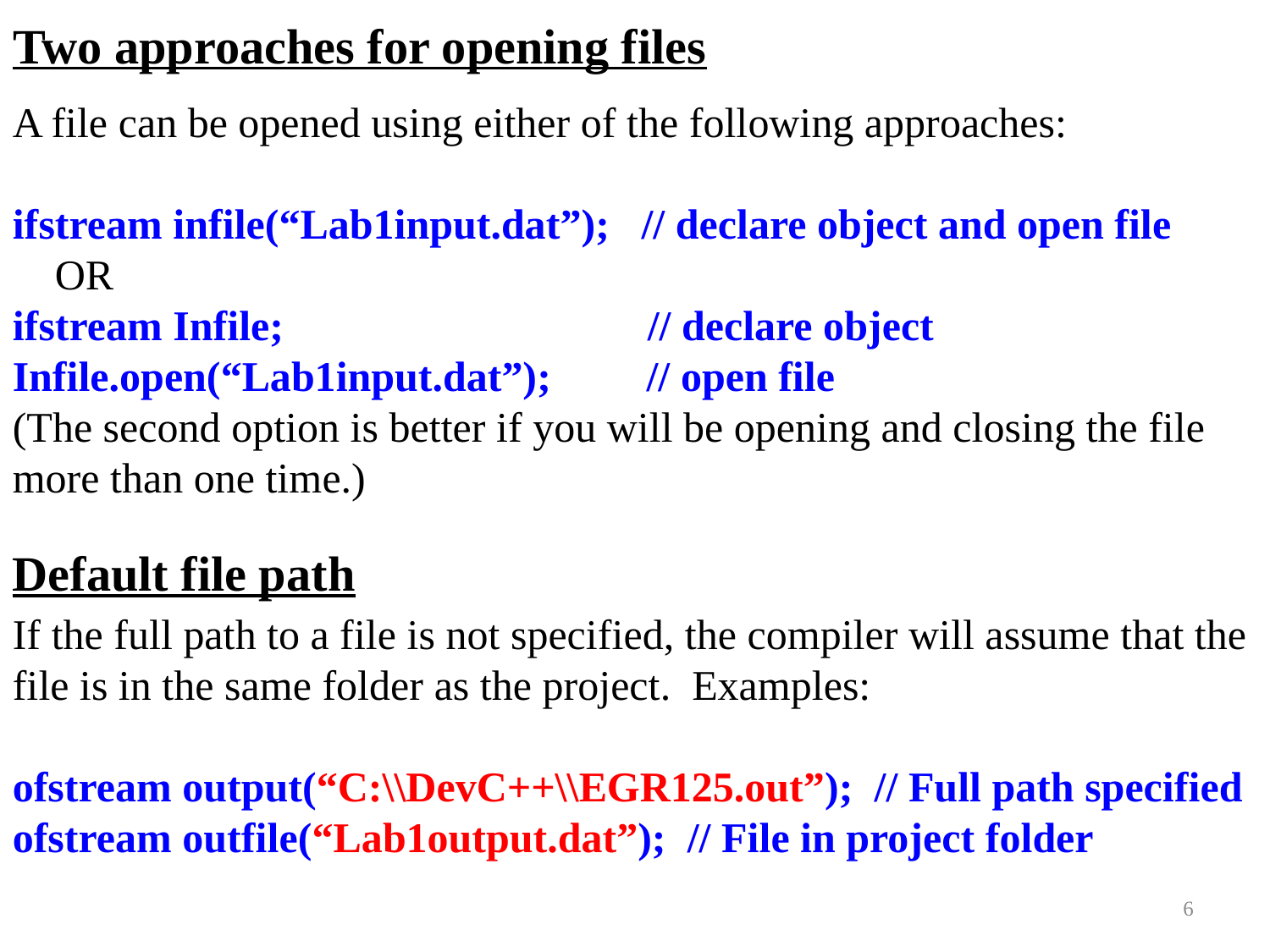

# Two approaches for opening files
A file can be opened using either of the following approaches:

ifstream infile(“Lab1input.dat”);   // declare object and open file
    OR
ifstream Infile;			// declare object
Infile.open(“Lab1input.dat”);         // open file
(The second option is better if you will be opening and closing the file more than one time.)
Default file path
If the full path to a file is not specified, the compiler will assume that the file is in the same folder as the project.  Examples:

ofstream output(“C:\\DevC++\\EGR125.out”);  // Full path specified
ofstream outfile(“Lab1output.dat”);  // File in project folder
6